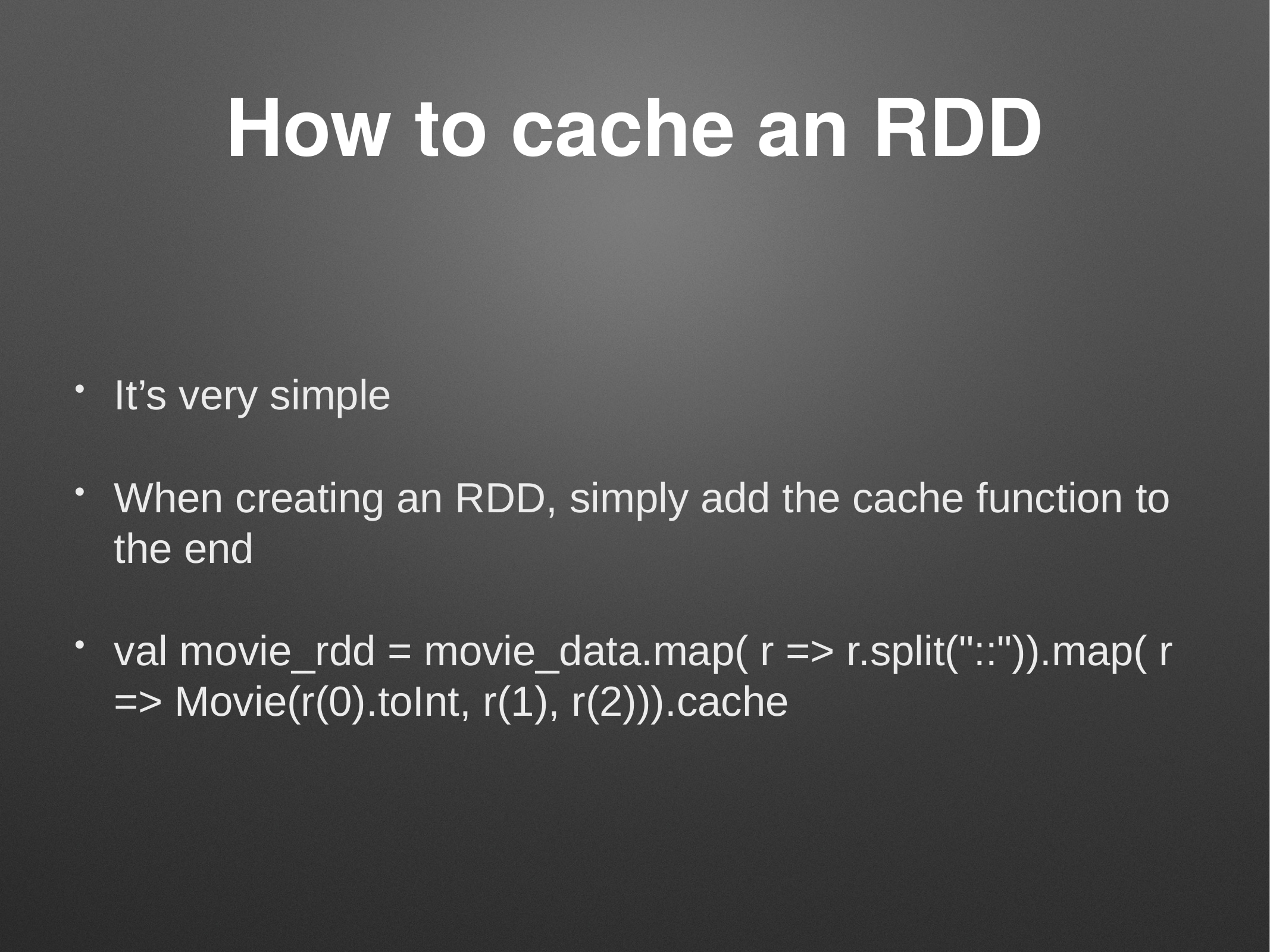

# How to cache an RDD
It’s very simple
When creating an RDD, simply add the cache function to the end
val movie_rdd = movie_data.map( r => r.split("::")).map( r => Movie(r(0).toInt, r(1), r(2))).cache